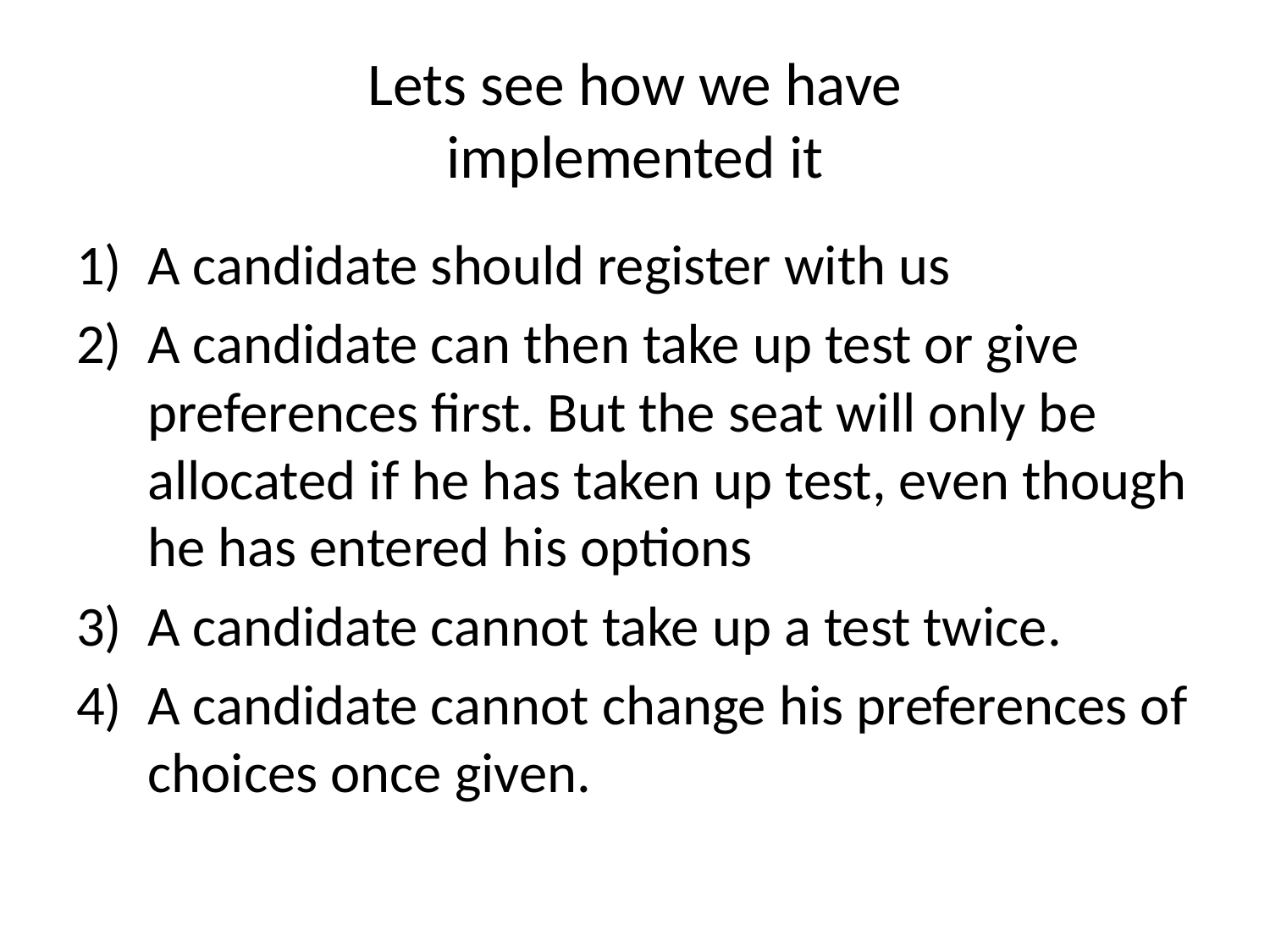

# Lets see how we have implemented it
A candidate should register with us
A candidate can then take up test or give preferences first. But the seat will only be allocated if he has taken up test, even though he has entered his options
A candidate cannot take up a test twice.
A candidate cannot change his preferences of choices once given.